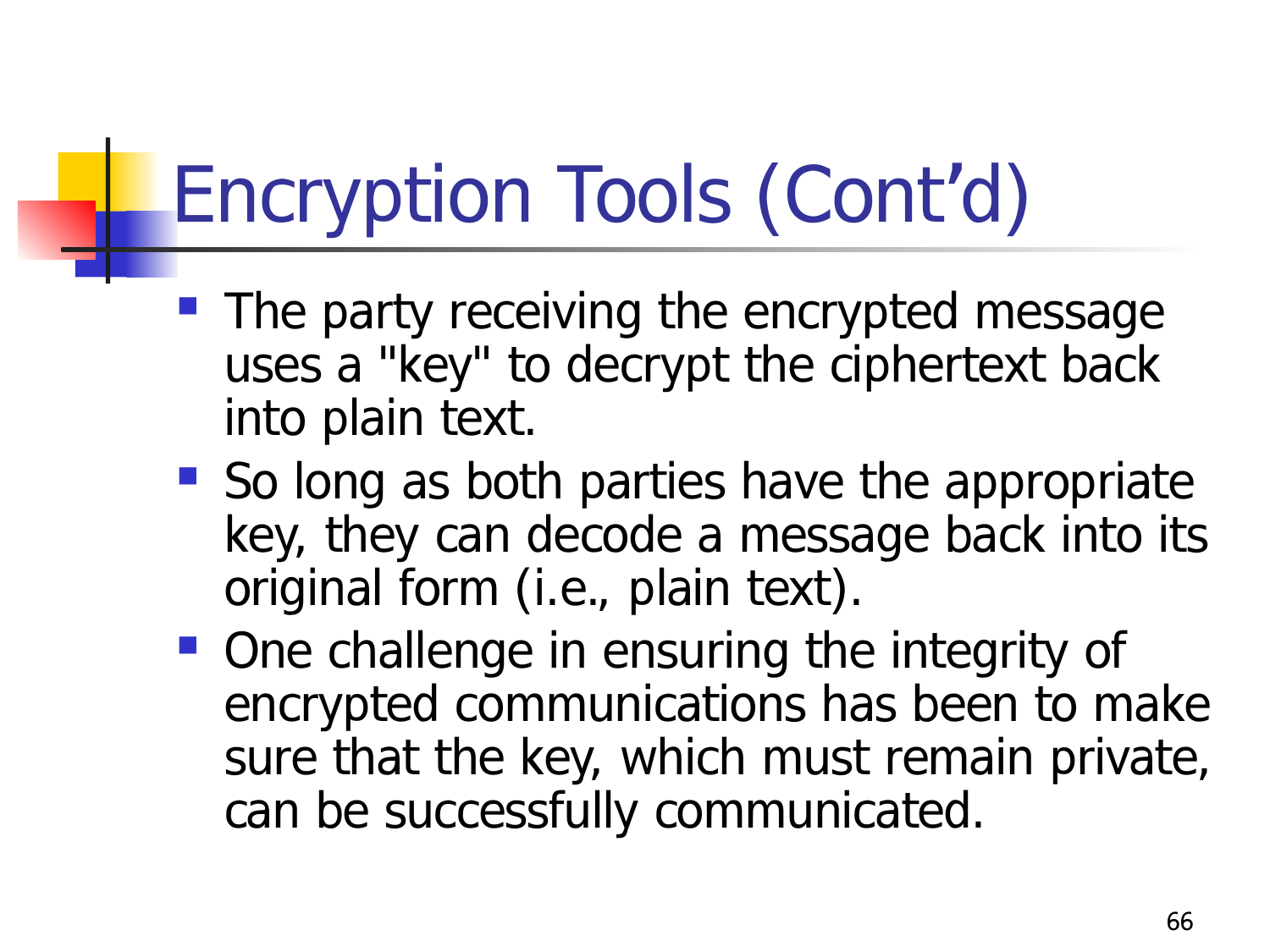

# Encryption Tools (Cont’d)
The party receiving the encrypted message uses a "key" to decrypt the ciphertext back into plain text.
So long as both parties have the appropriate key, they can decode a message back into its original form (i.e., plain text).
One challenge in ensuring the integrity of encrypted communications has been to make sure that the key, which must remain private, can be successfully communicated.

66